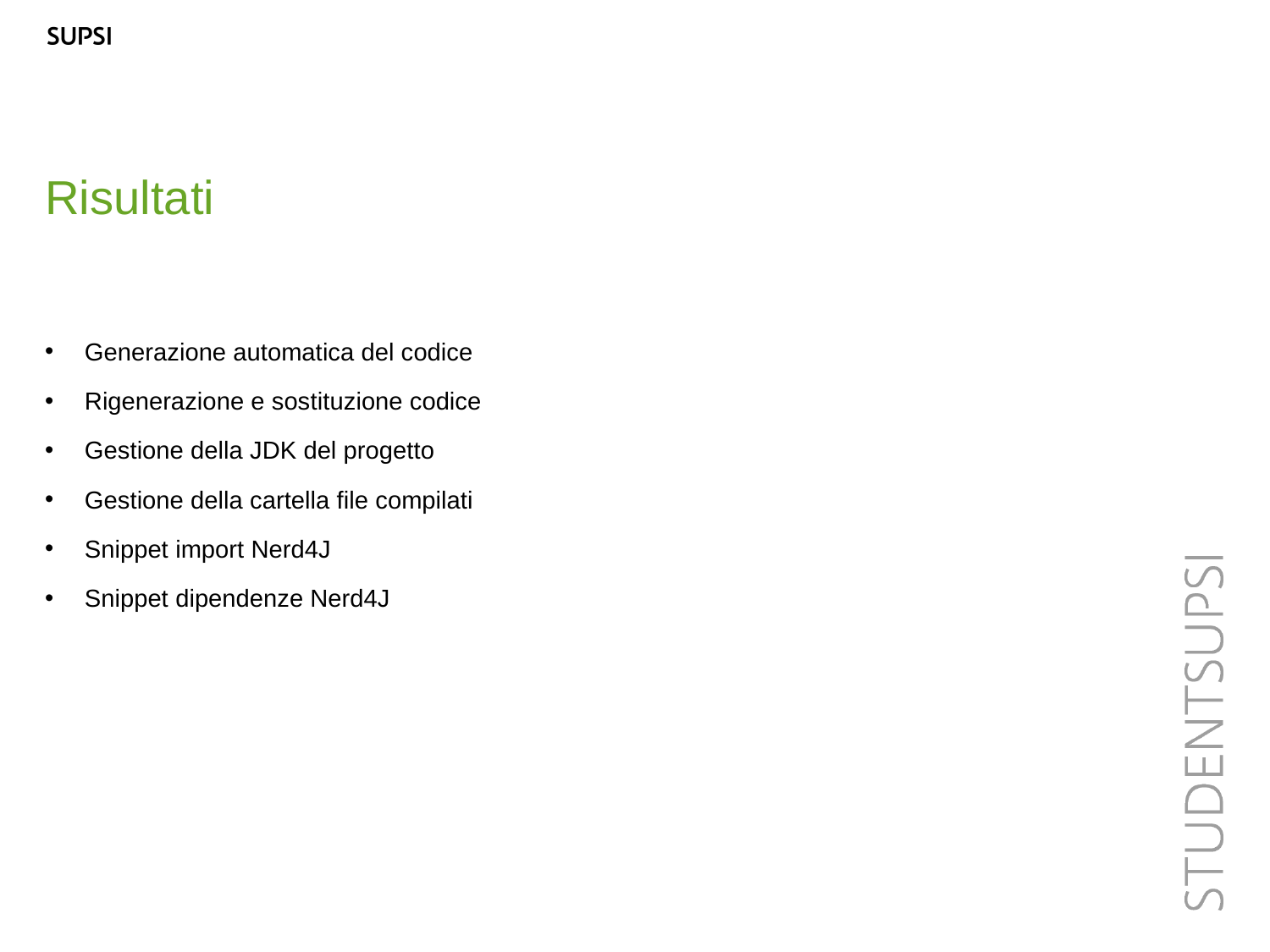

Risultati
Generazione automatica del codice
Rigenerazione e sostituzione codice
Gestione della JDK del progetto
Gestione della cartella file compilati
Snippet import Nerd4J
Snippet dipendenze Nerd4J